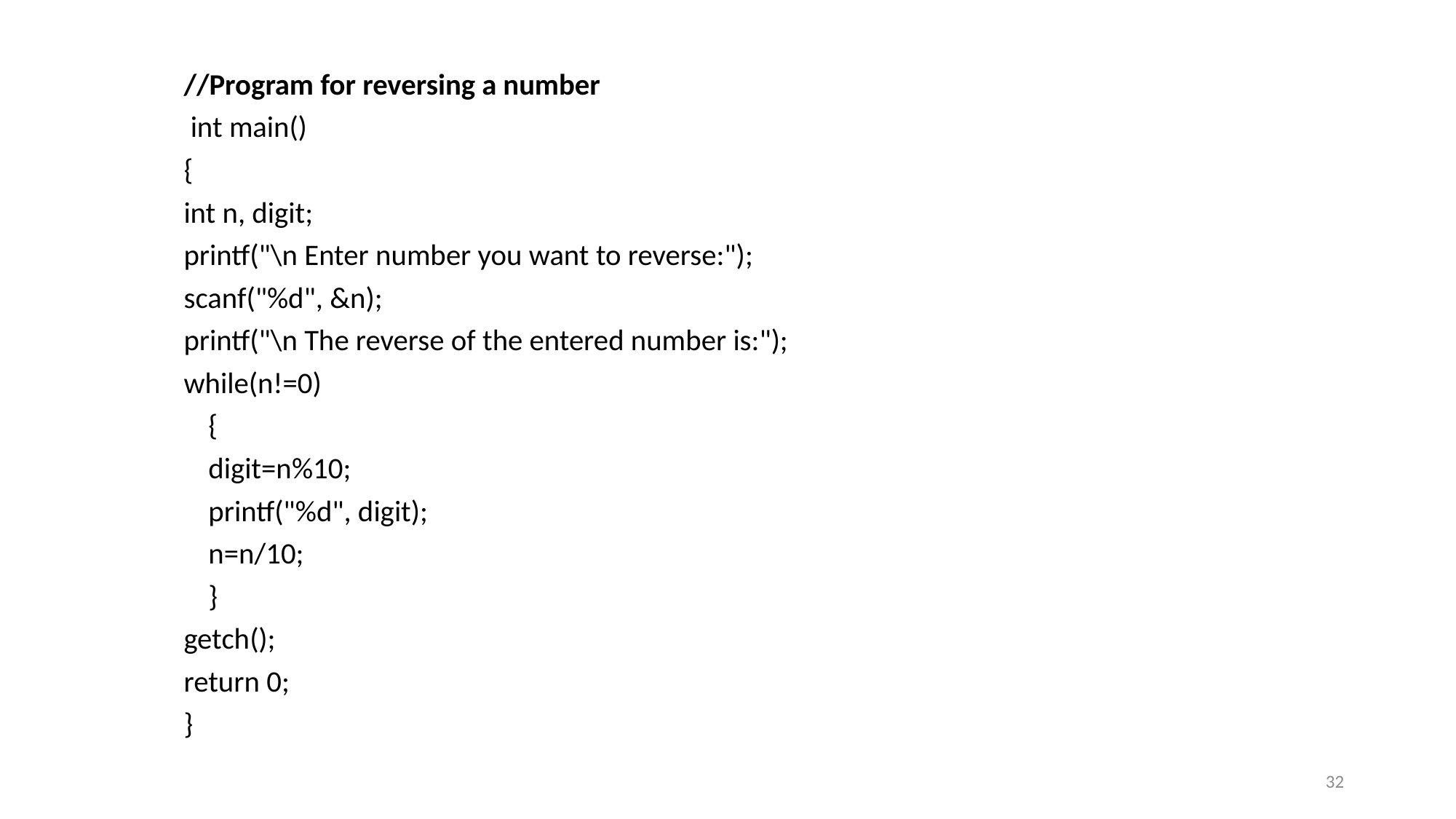

//Program for reversing a number
 int main()
{
int n, digit;
printf("\n Enter number you want to reverse:");
scanf("%d", &n);
printf("\n The reverse of the entered number is:");
while(n!=0)
	{
	digit=n%10;
	printf("%d", digit);
	n=n/10;
	}
getch();
return 0;
}
32